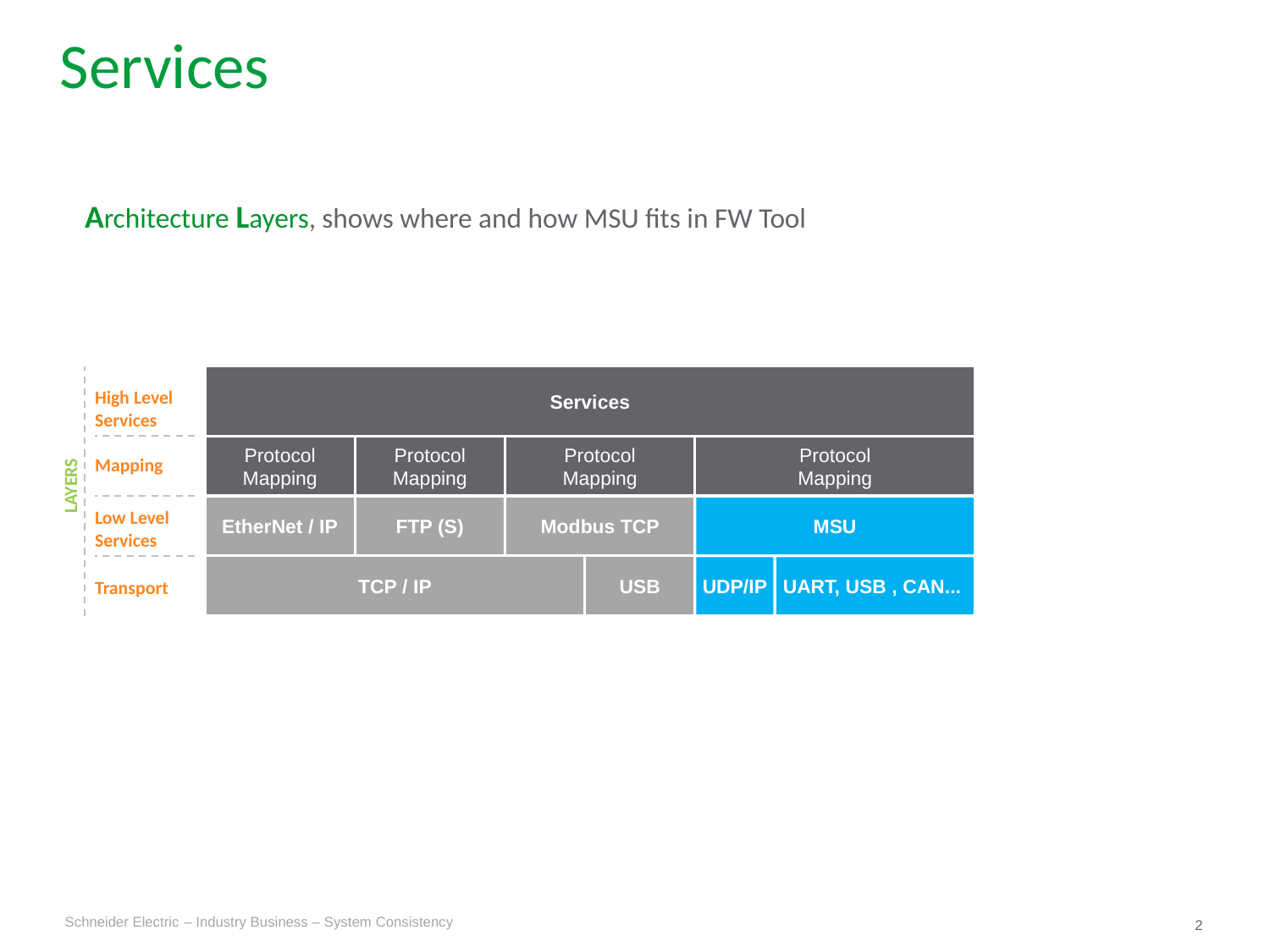

Services
Architecture Layers, shows where and how MSU fits in FW Tool

Services
High Level Services
Protocol
Mapping
Protocol
Mapping
Protocol
Mapping
Protocol
Mapping
Mapping
LAYERS
EtherNet / IP
FTP (S)
Modbus TCP
MSU
Low Level Services
TCP / IP
USB
UDP/IP
UART, USB , CAN...
Transport